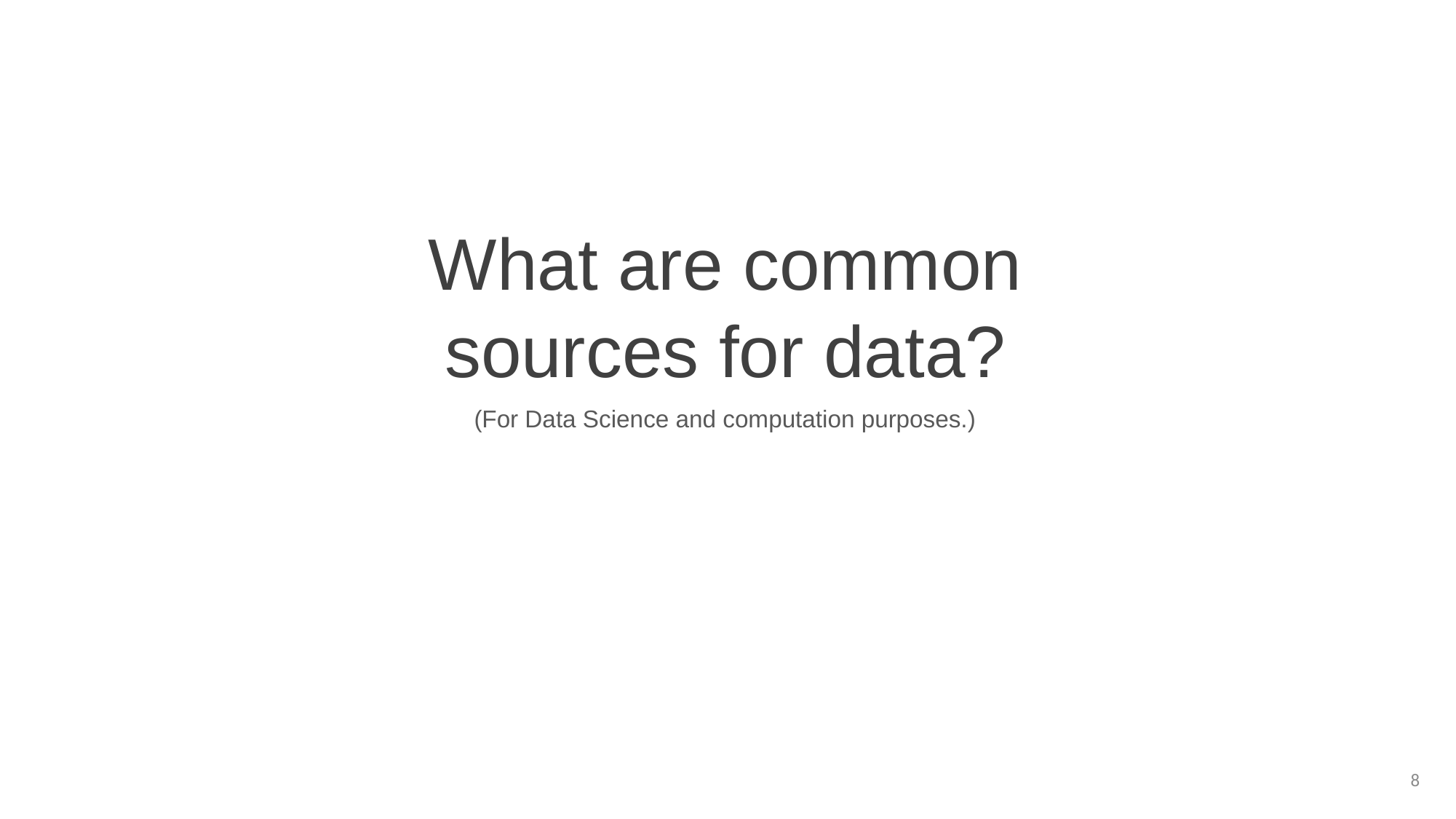

What are common sources for data?
(For Data Science and computation purposes.)
8